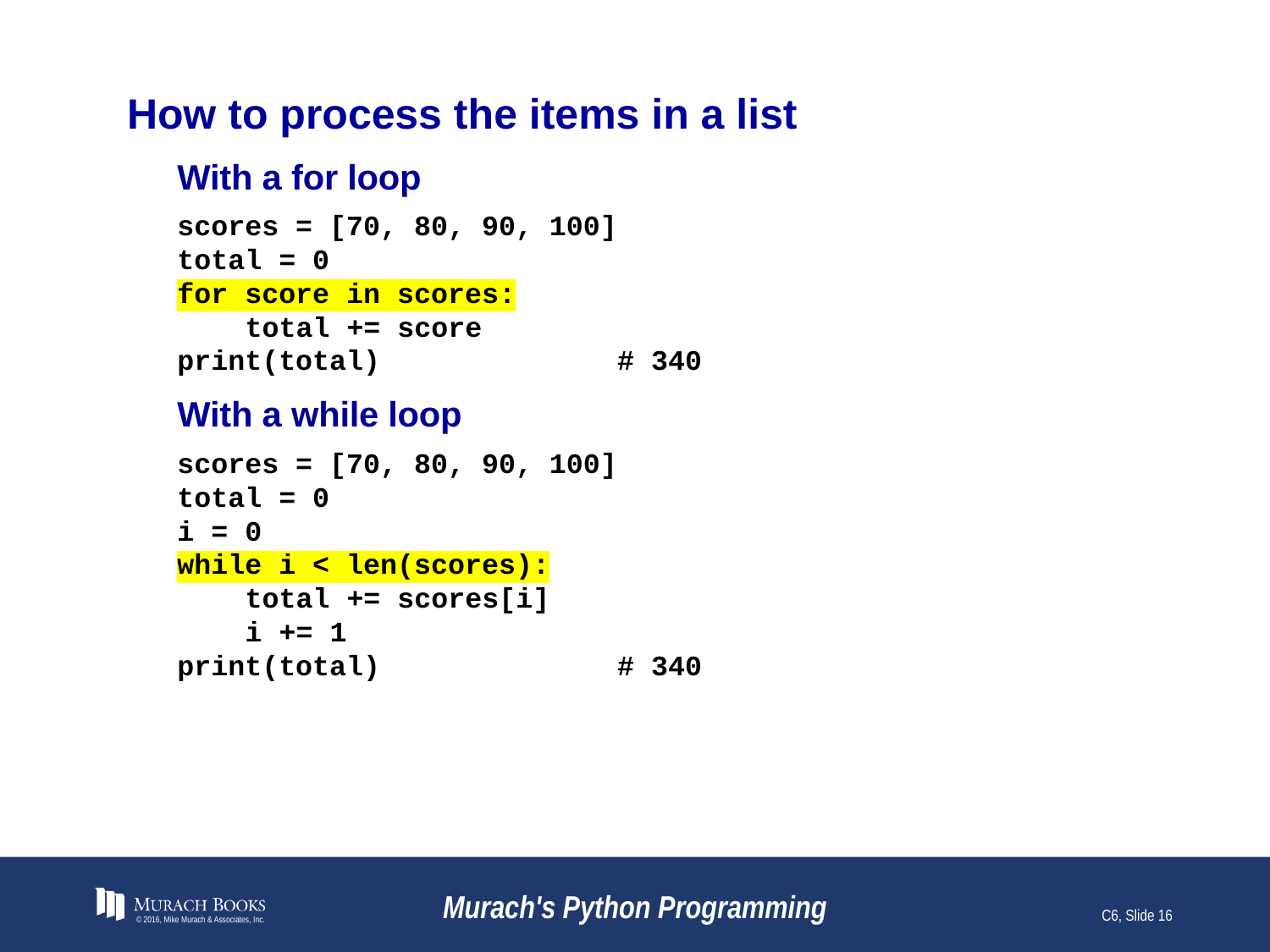

# How to process the items in a list
With a for loop
scores = [70, 80, 90, 100]
total = 0
for score in scores:
    total += score
print(total)	           # 340
With a while loop
scores = [70, 80, 90, 100]
total = 0
i = 0
while i < len(scores):
    total += scores[i]
    i += 1
print(total)	           # 340

© 2016, Mike Murach & Associates, Inc.
Murach's Python Programming

C6, Slide 16